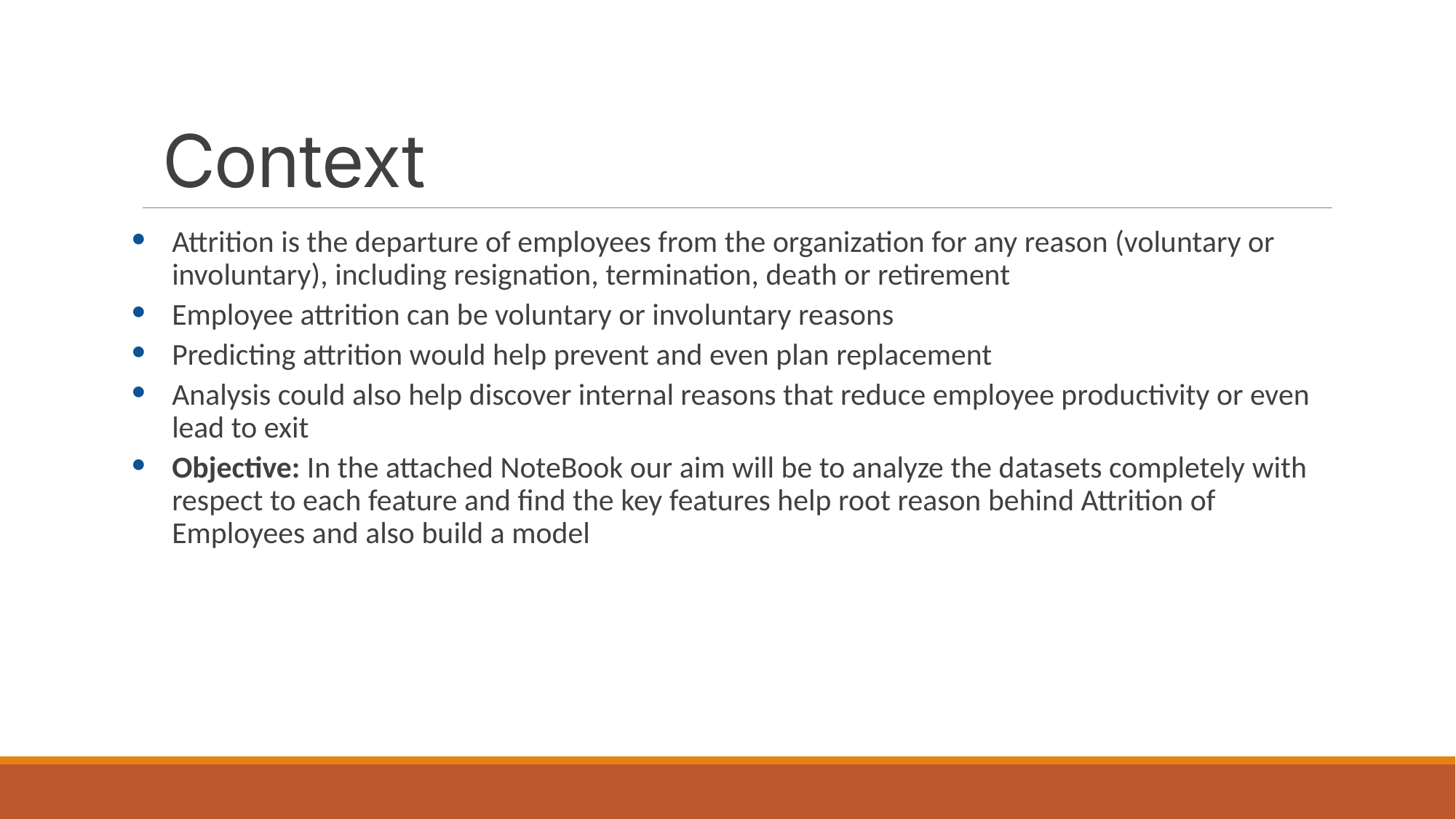

# Context
Attrition is the departure of employees from the organization for any reason (voluntary or involuntary), including resignation, termination, death or retirement
Employee attrition can be voluntary or involuntary reasons
Predicting attrition would help prevent and even plan replacement
Analysis could also help discover internal reasons that reduce employee productivity or even lead to exit
Objective: In the attached NoteBook our aim will be to analyze the datasets completely with respect to each feature and find the key features help root reason behind Attrition of Employees and also build a model